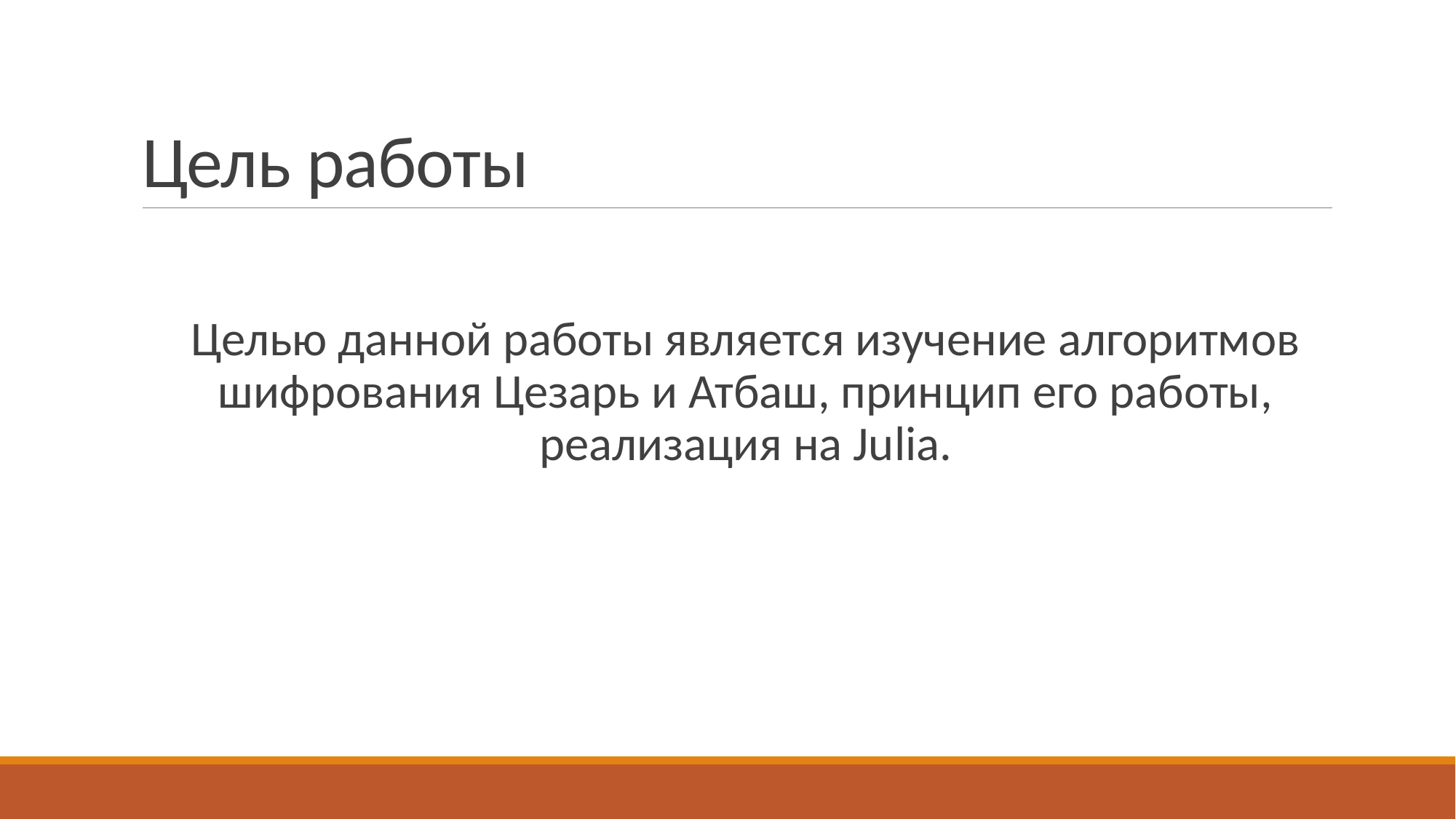

# Цель работы
Целью данной работы является изучение алгоритмов шифрования Цезарь и Атбаш, принцип его работы, реализация на Julia.